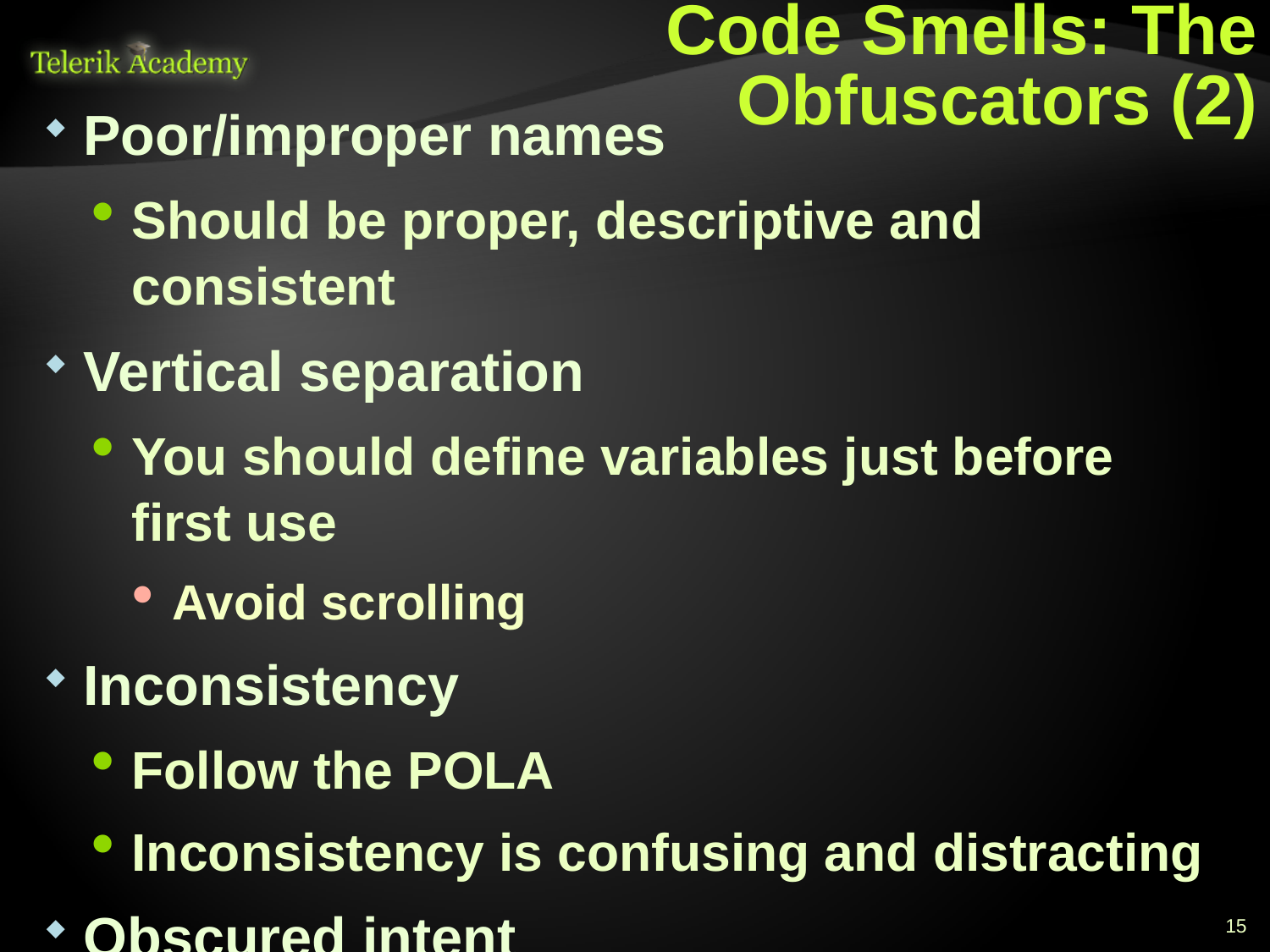

# Code Smells: The Obfuscators (2)
Poor/improper names
Should be proper, descriptive and consistent
Vertical separation
You should define variables just before first use
Avoid scrolling
Inconsistency
Follow the POLA
Inconsistency is confusing and distracting
Obscured intent
Code should be as expressive as possible
15